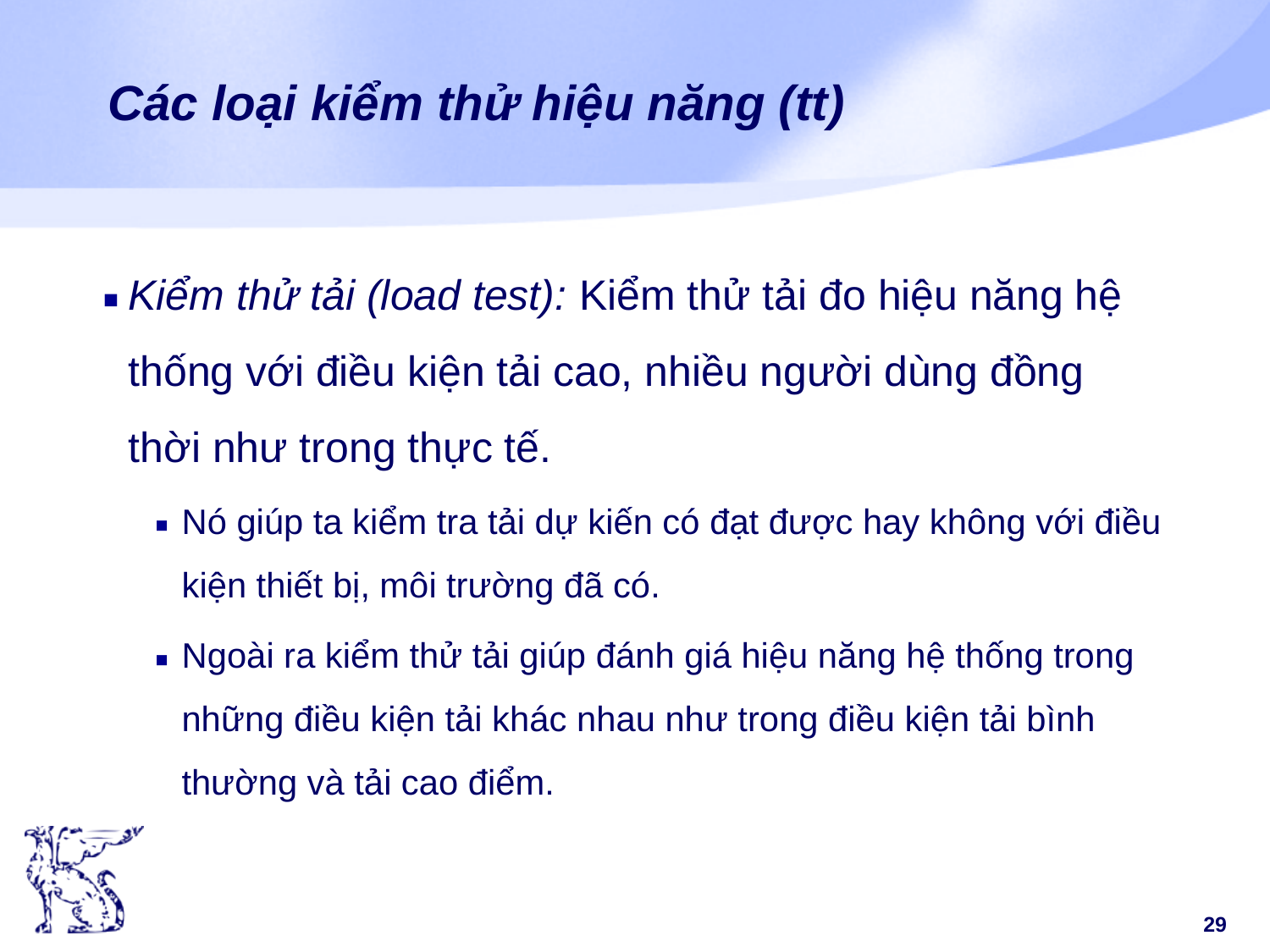

# Các loại kiểm thử hiệu năng (tt)
Kiểm thử tải (load test): Kiểm thử tải đo hiệu năng hệ thống với điều kiện tải cao, nhiều người dùng đồng thời như trong thực tế.
Nó giúp ta kiểm tra tải dự kiến có đạt được hay không với điều kiện thiết bị, môi trường đã có.
Ngoài ra kiểm thử tải giúp đánh giá hiệu năng hệ thống trong những điều kiện tải khác nhau như trong điều kiện tải bình thường và tải cao điểm.
29